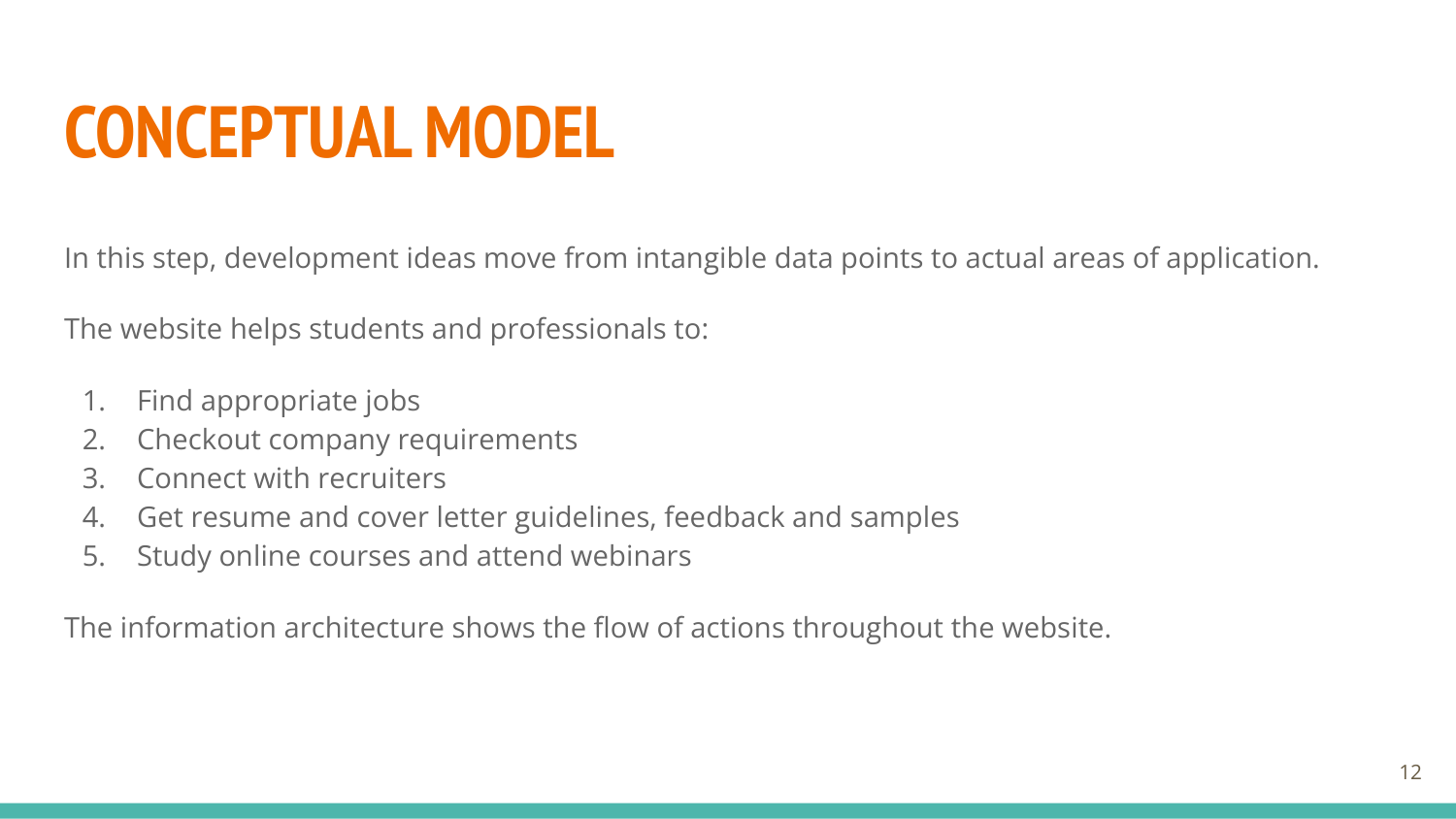

# CONCEPTUAL MODEL
In this step, development ideas move from intangible data points to actual areas of application.
The website helps students and professionals to:
Find appropriate jobs
Checkout company requirements
Connect with recruiters
Get resume and cover letter guidelines, feedback and samples
Study online courses and attend webinars
The information architecture shows the flow of actions throughout the website.
12